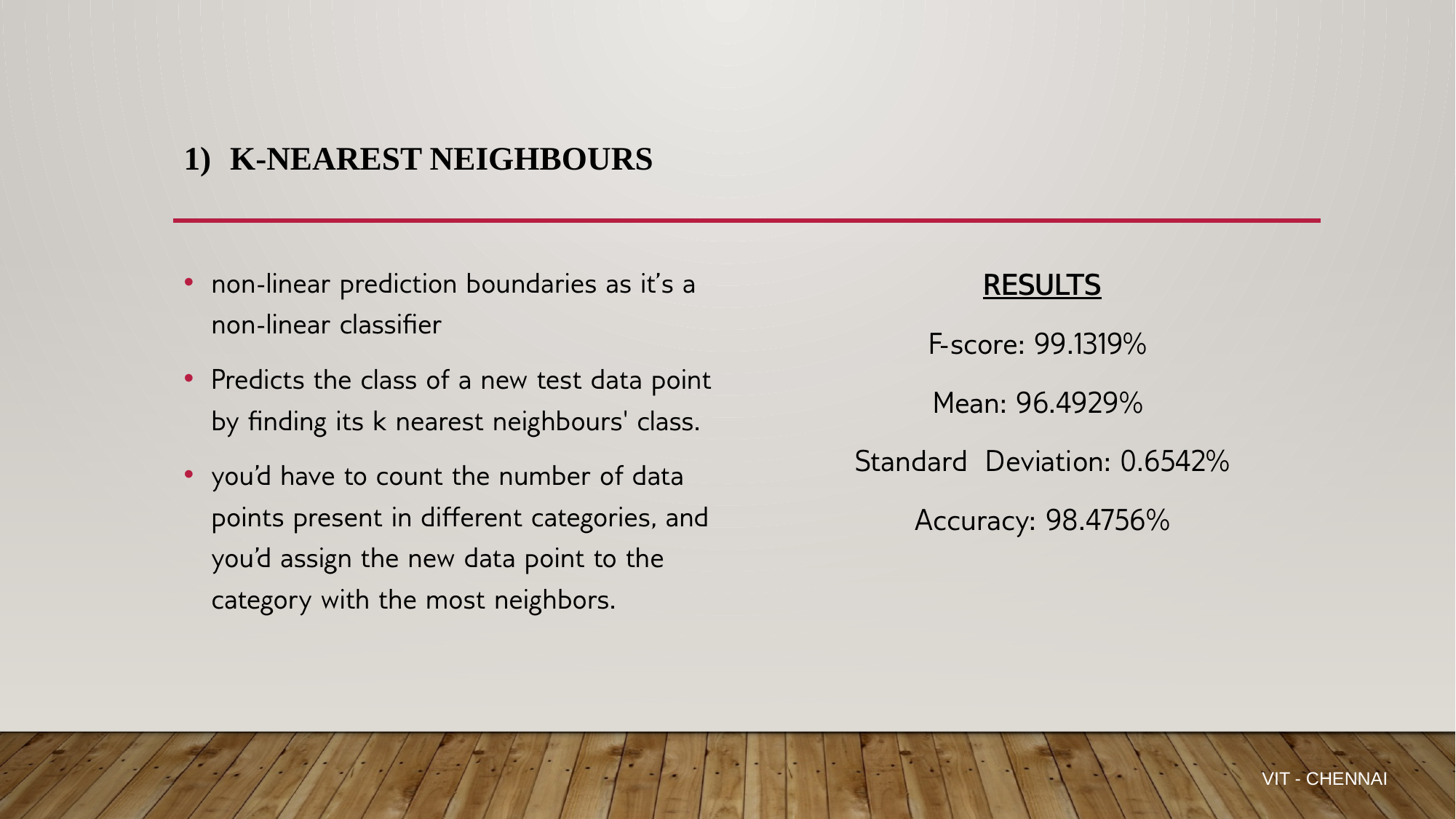

# K-Nearest Neighbours
non-linear prediction boundaries as it’s a non-linear classifier
Predicts the class of a new test data point by finding its k nearest neighbours' class.
you’d have to count the number of data points present in different categories, and you’d assign the new data point to the category with the most neighbors.

RESULTS
F-score: 99.1319%
Mean: 96.4929%
Standard  Deviation: 0.6542%
Accuracy: 98.4756%
   VIT - CHENNAI